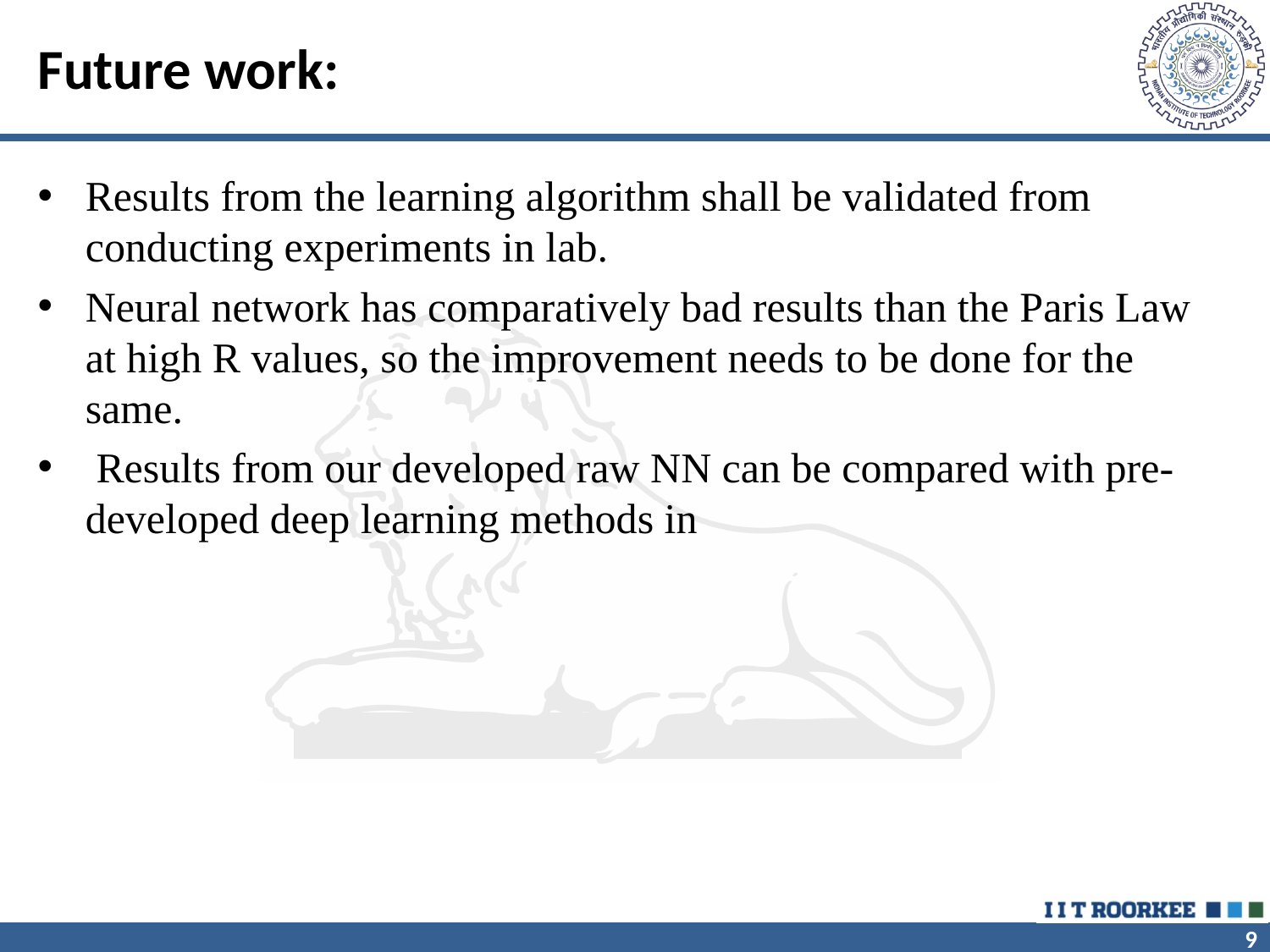

# Future work:
Results from the learning algorithm shall be validated from conducting experiments in lab.
Neural network has comparatively bad results than the Paris Law at high R values, so the improvement needs to be done for the same.
 Results from our developed raw NN can be compared with pre- developed deep learning methods in